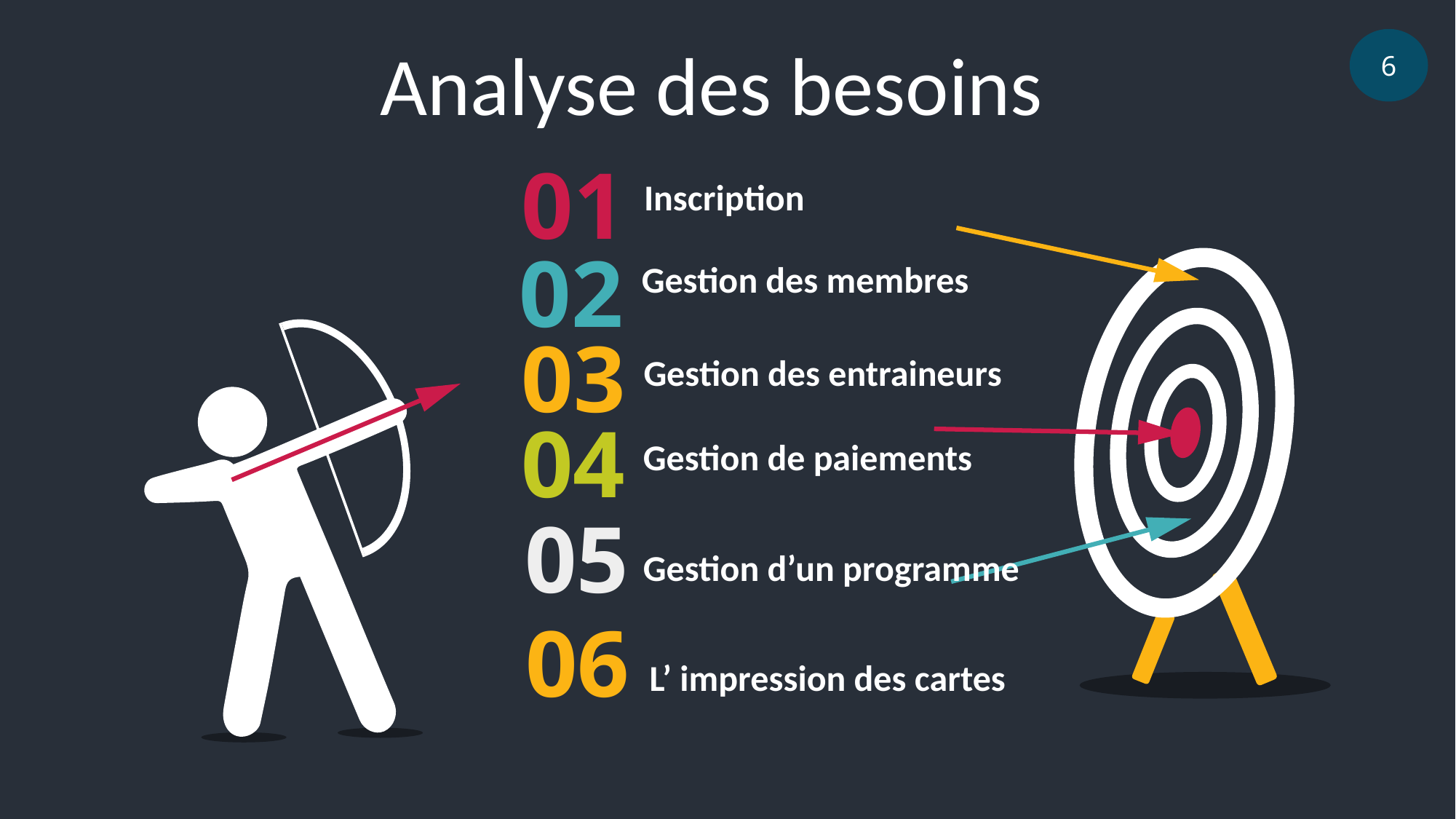

Analyse des besoins
6
01
Inscription

02

Gestion des membres

03
Gestion des entraineurs

04
Gestion de paiements
05

Gestion d’un programme

06

L’ impression des cartes